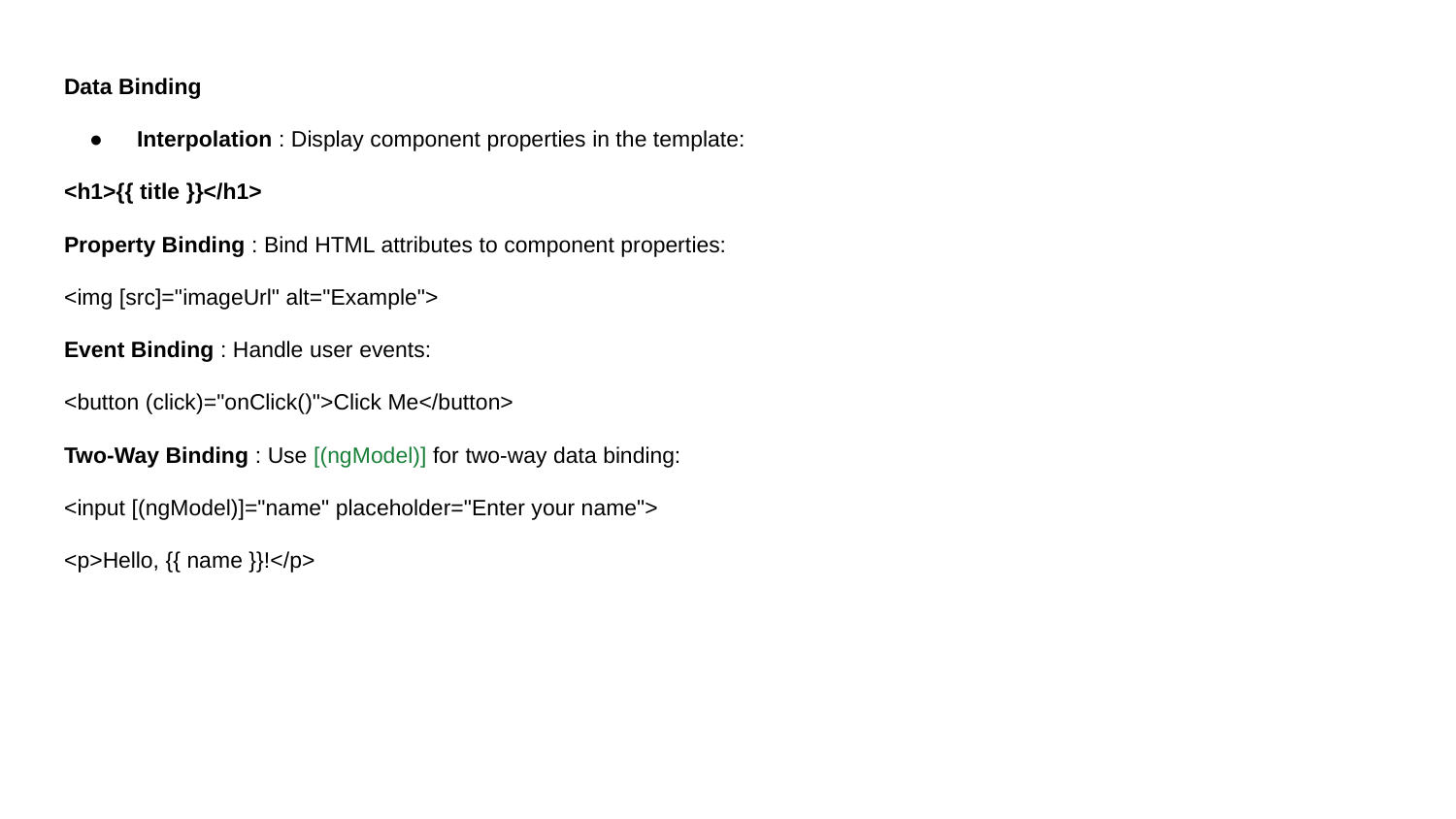

Data Binding
Interpolation : Display component properties in the template:
<h1>{{ title }}</h1>
Property Binding : Bind HTML attributes to component properties:
<img [src]="imageUrl" alt="Example">
Event Binding : Handle user events:
<button (click)="onClick()">Click Me</button>
Two-Way Binding : Use [(ngModel)] for two-way data binding:
<input [(ngModel)]="name" placeholder="Enter your name">
<p>Hello, {{ name }}!</p>